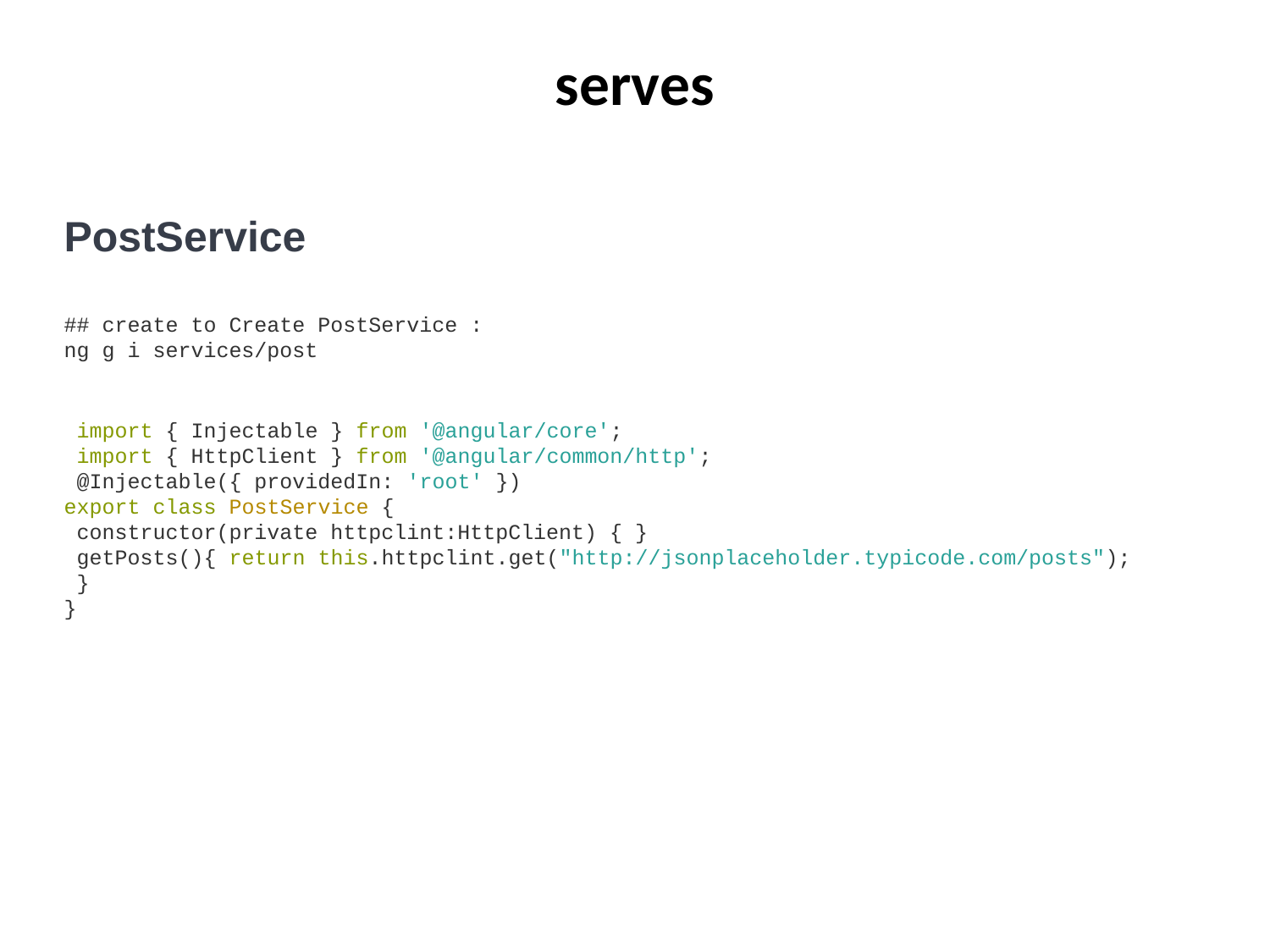

# serves
PostService

## create to Create PostService :
ng g i services/post

 import { Injectable } from '@angular/core';
 import { HttpClient } from '@angular/common/http';
 @Injectable({ providedIn: 'root' })
export class PostService {
 constructor(private httpclint:HttpClient) { }
 getPosts(){ return this.httpclint.get("http://jsonplaceholder.typicode.com/posts");
 }
}